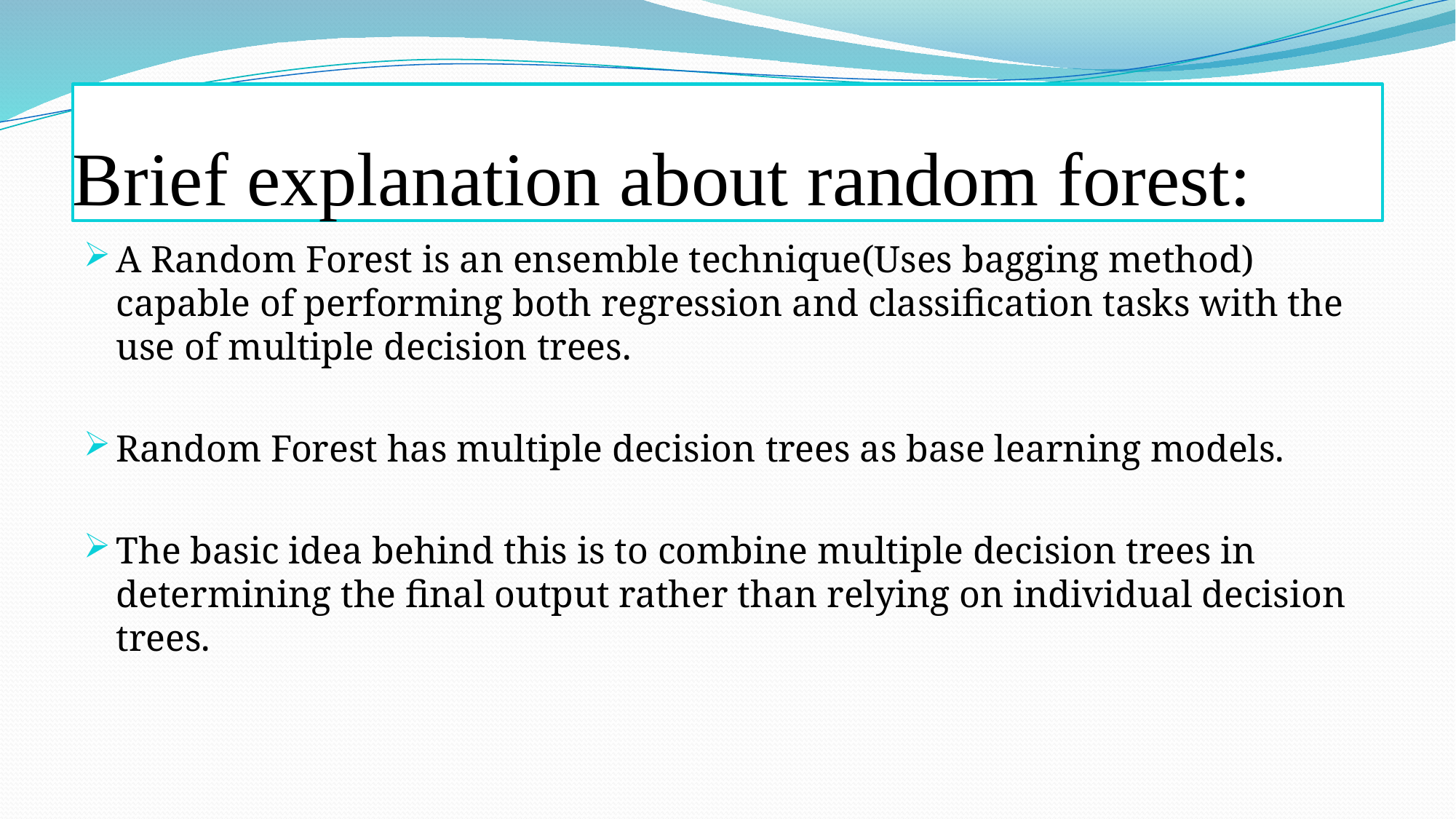

# Brief explanation about random forest:
A Random Forest is an ensemble technique(Uses bagging method) capable of performing both regression and classification tasks with the use of multiple decision trees.

Random Forest has multiple decision trees as base learning models.

The basic idea behind this is to combine multiple decision trees in determining the final output rather than relying on individual decision trees.